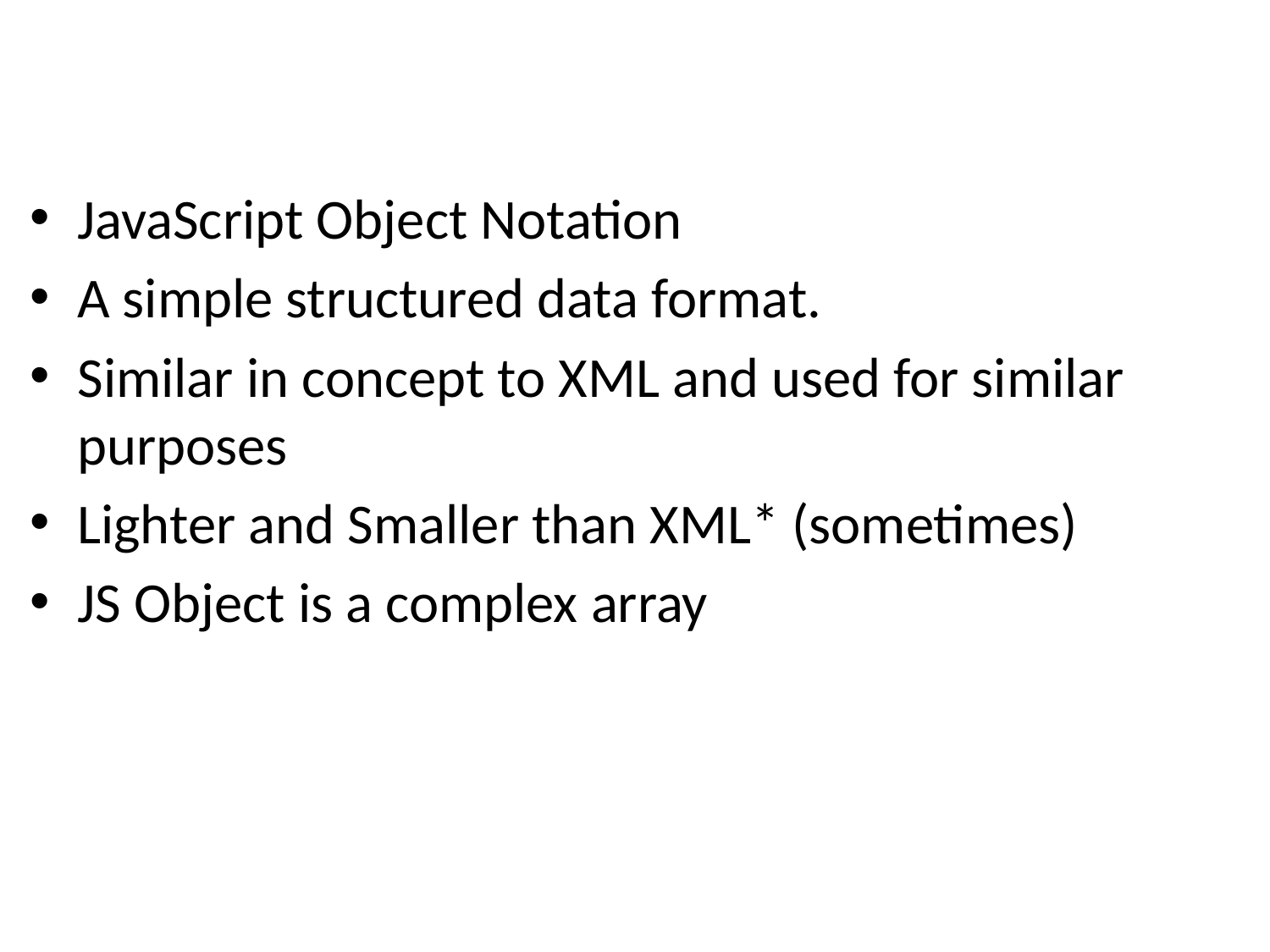

# JSON
JavaScript Object Notation
A simple structured data format.
Similar in concept to XML and used for similar purposes
Lighter and Smaller than XML* (sometimes)
JS Object is a complex array